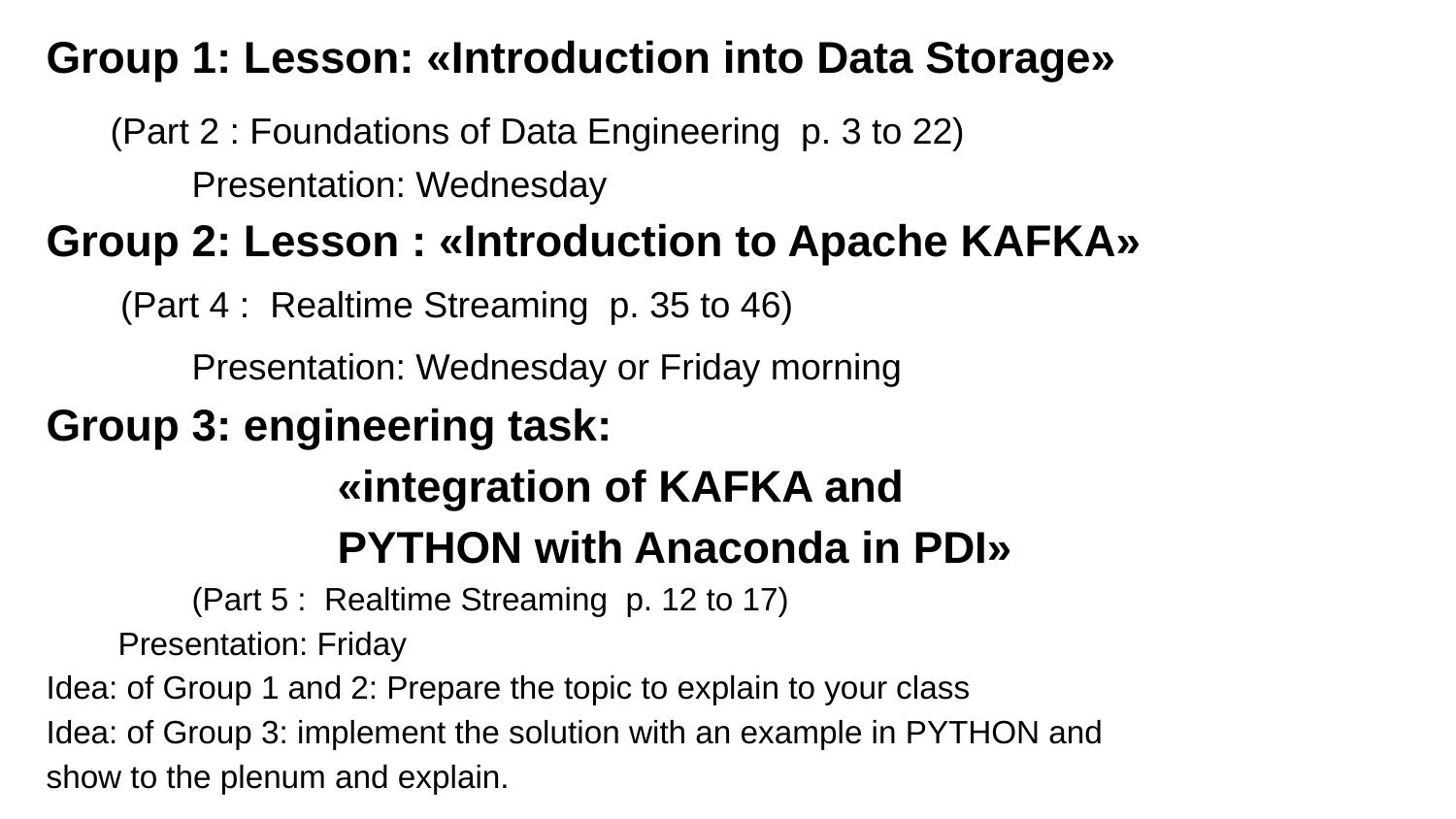

Group 1: Lesson: «Introduction into Data Storage»
     (Part 2 : Foundations of Data Engineering  p. 3 to 22)
  	Presentation: Wednesday
Group 2: Lesson : «Introduction to Apache KAFKA»
      (Part 4 :  Realtime Streaming  p. 35 to 46)
  	Presentation: Wednesday or Friday morning
Group 3: engineering task:
             	«integration of KAFKA and
              	PYTHON with Anaconda in PDI»
    	(Part 5 :  Realtime Streaming  p. 12 to 17)
        Presentation: Friday
Idea: of Group 1 and 2: Prepare the topic to explain to your class
Idea: of Group 3: implement the solution with an example in PYTHON and
show to the plenum and explain.